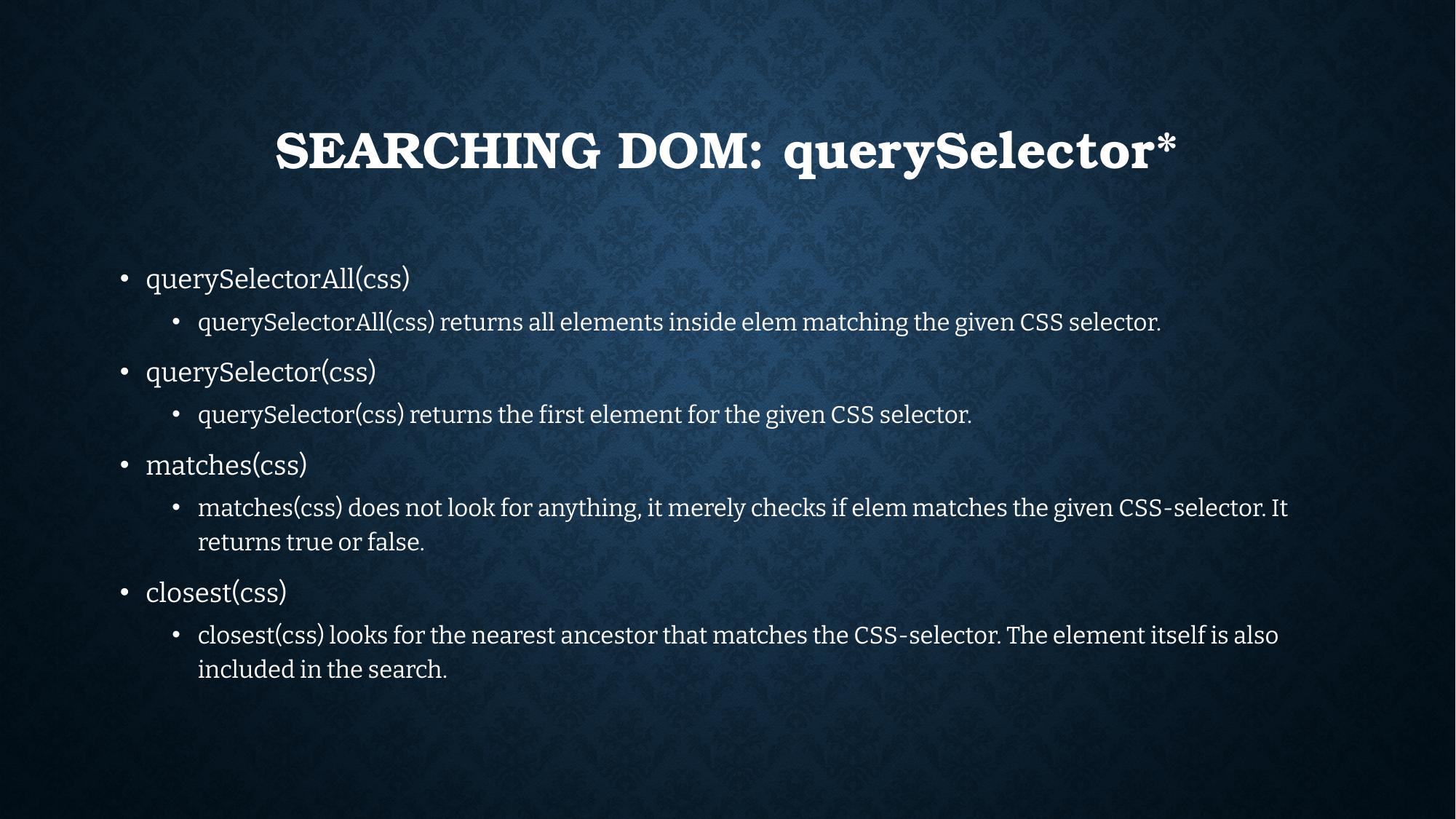

# Searching Dom: querySelector*
querySelectorAll(css)
querySelectorAll(css) returns all elements inside elem matching the given CSS selector.
querySelector(css)
querySelector(css) returns the first element for the given CSS selector.
matches(css)
matches(css) does not look for anything, it merely checks if elem matches the given CSS-selector. It returns true or false.
closest(css)
closest(css) looks for the nearest ancestor that matches the CSS-selector. The element itself is also included in the search.